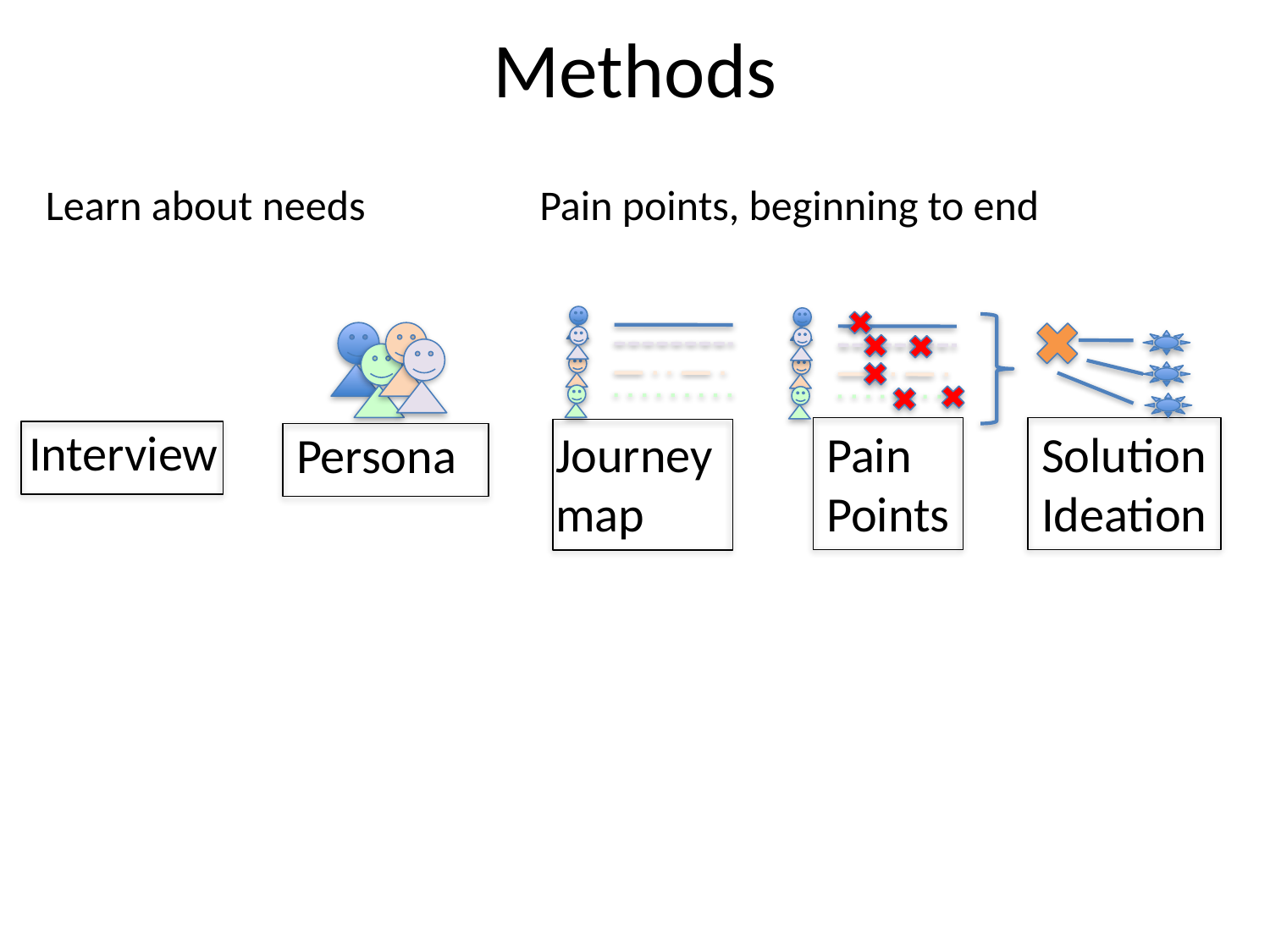

# Methods
Learn about needs
Pain points, beginning to end

Interview

Persona
Journey
map
Pain
Points
Solution
Ideation